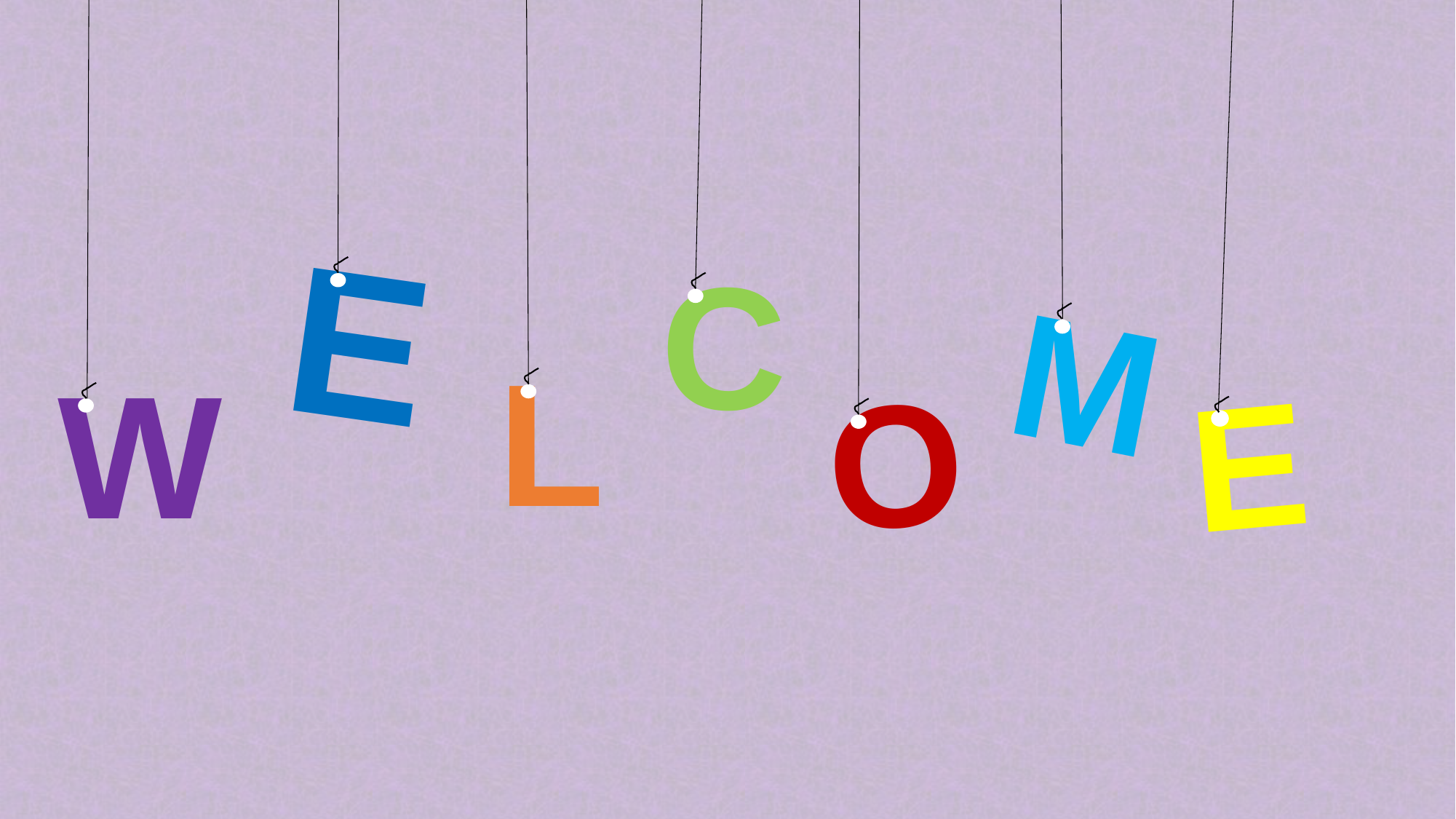

E
C

M

L
W
E
O